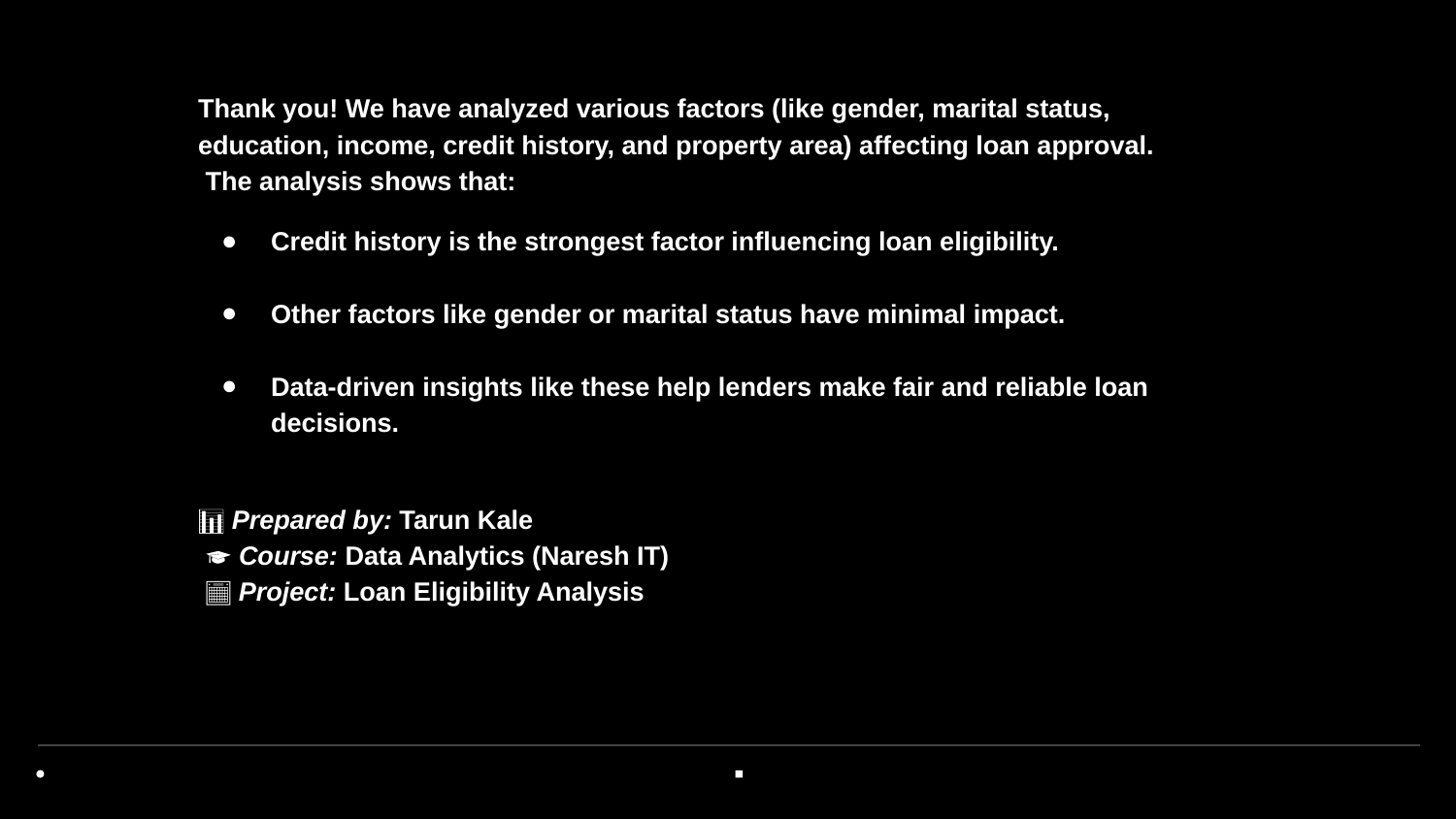

Thank you! We have analyzed various factors (like gender, marital status, education, income, credit history, and property area) affecting loan approval.
 The analysis shows that:
Credit history is the strongest factor influencing loan eligibility.
Other factors like gender or marital status have minimal impact.
Data-driven insights like these help lenders make fair and reliable loan decisions.
📊 Prepared by: Tarun Kale
 🎓 Course: Data Analytics (Naresh IT)
 📅 Project: Loan Eligibility Analysis